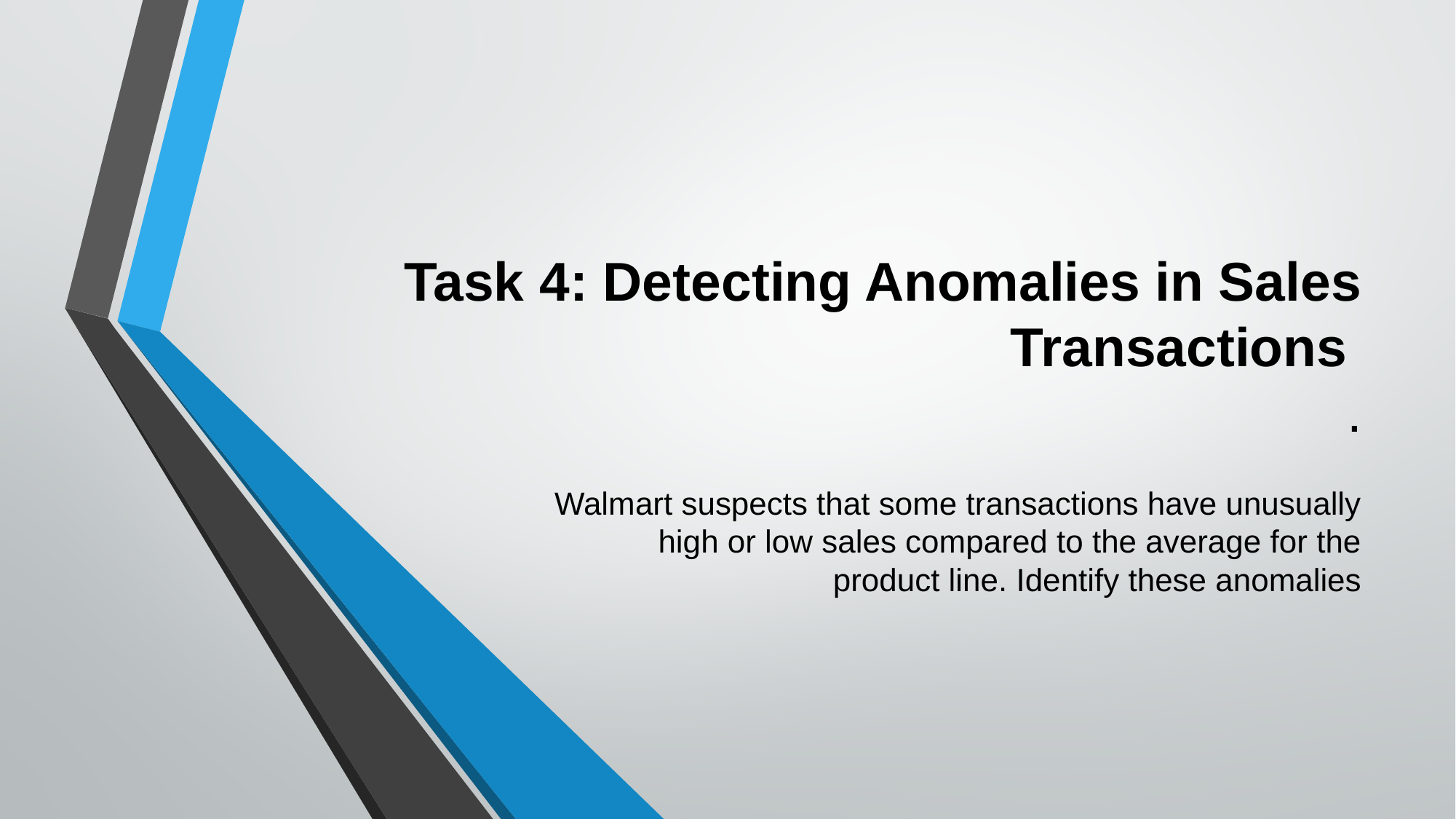

# Task 4: Detecting Anomalies in Sales Transactions .
Walmart suspects that some transactions have unusually high or low sales compared to the average for the
product line. Identify these anomalies